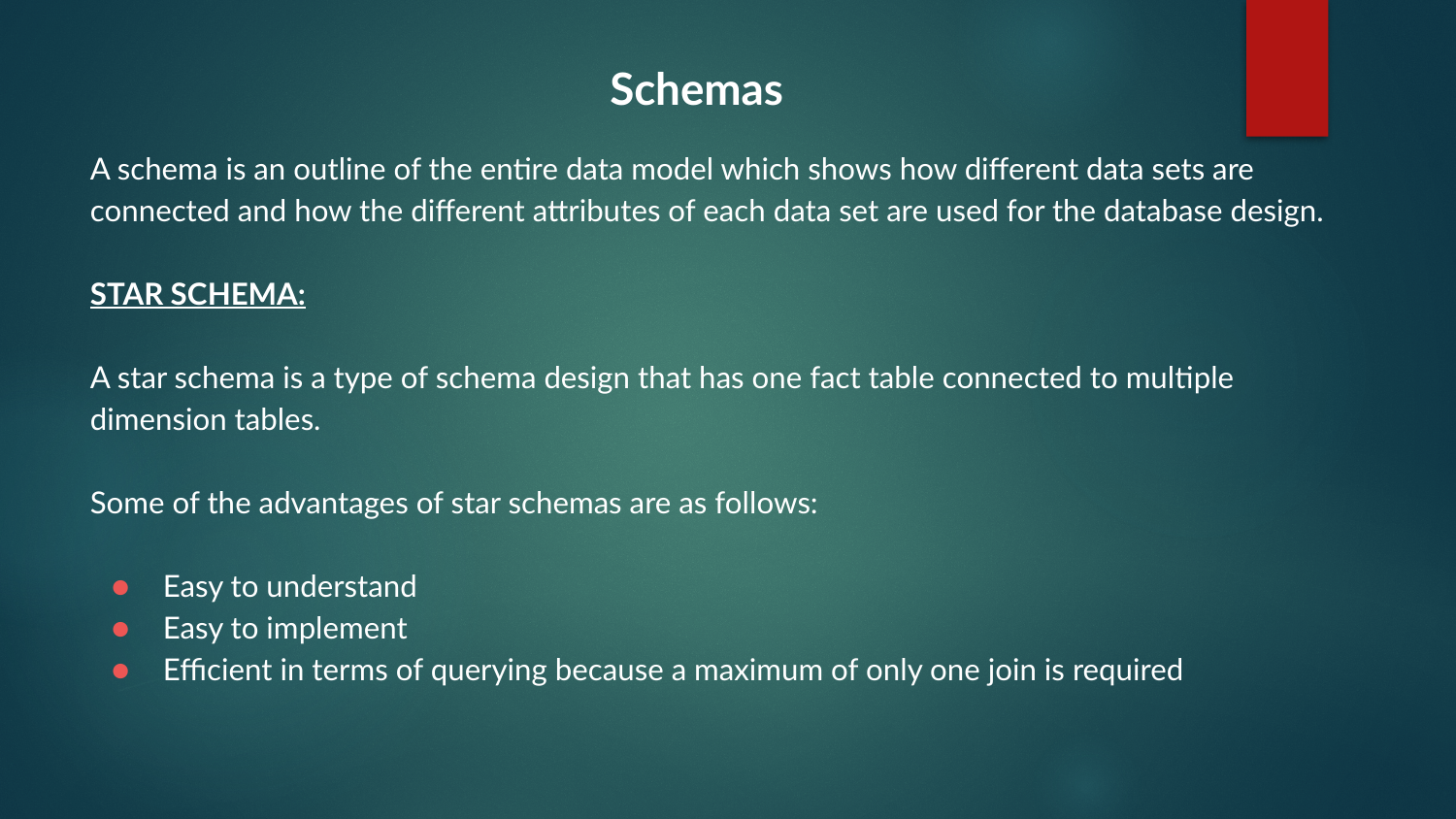

Schemas
A schema is an outline of the entire data model which shows how different data sets are connected and how the different attributes of each data set are used for the database design.

STAR SCHEMA:

A star schema is a type of schema design that has one fact table connected to multiple dimension tables.

Some of the advantages of star schemas are as follows:

Easy to understand
Easy to implement
Efficient in terms of querying because a maximum of only one join is required